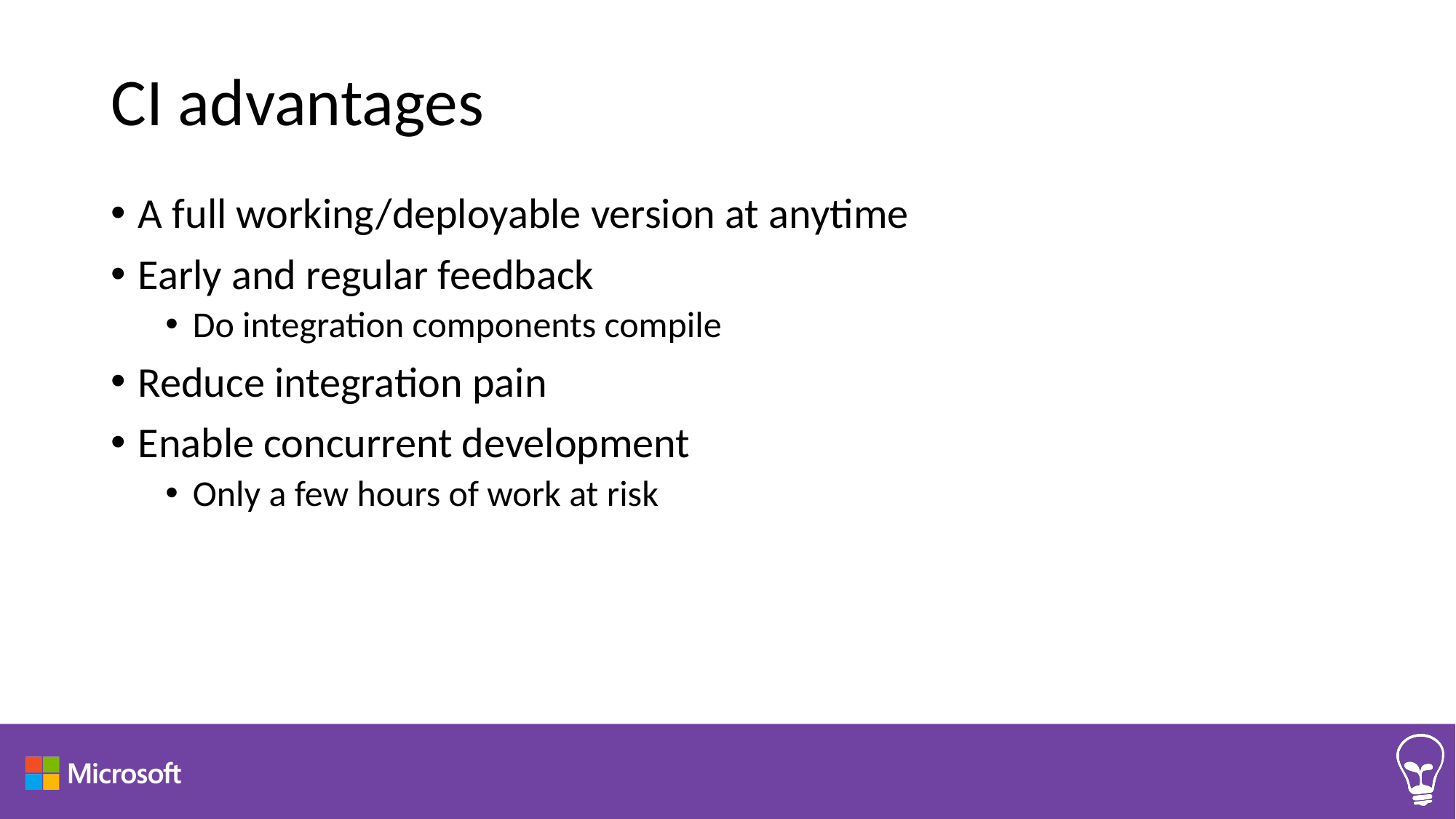

# CI advantages
A full working/deployable version at anytime
Early and regular feedback
Do integration components compile
Reduce integration pain
Enable concurrent development
Only a few hours of work at risk